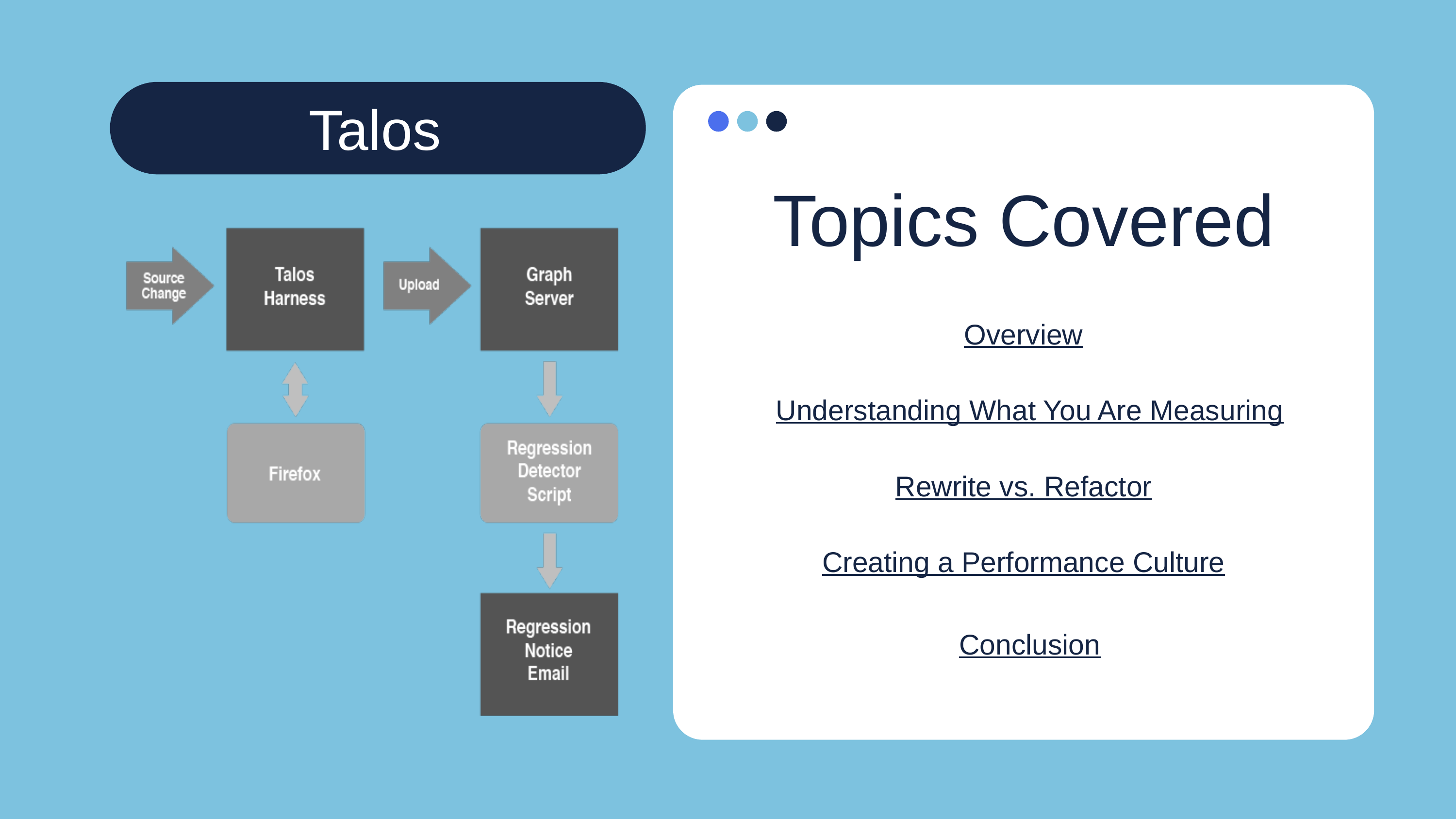

Talos

Topics Covered

Overview
Understanding What You Are Measuring
Rewrite vs. Refactor
Creating a Performance Culture
Conclusion